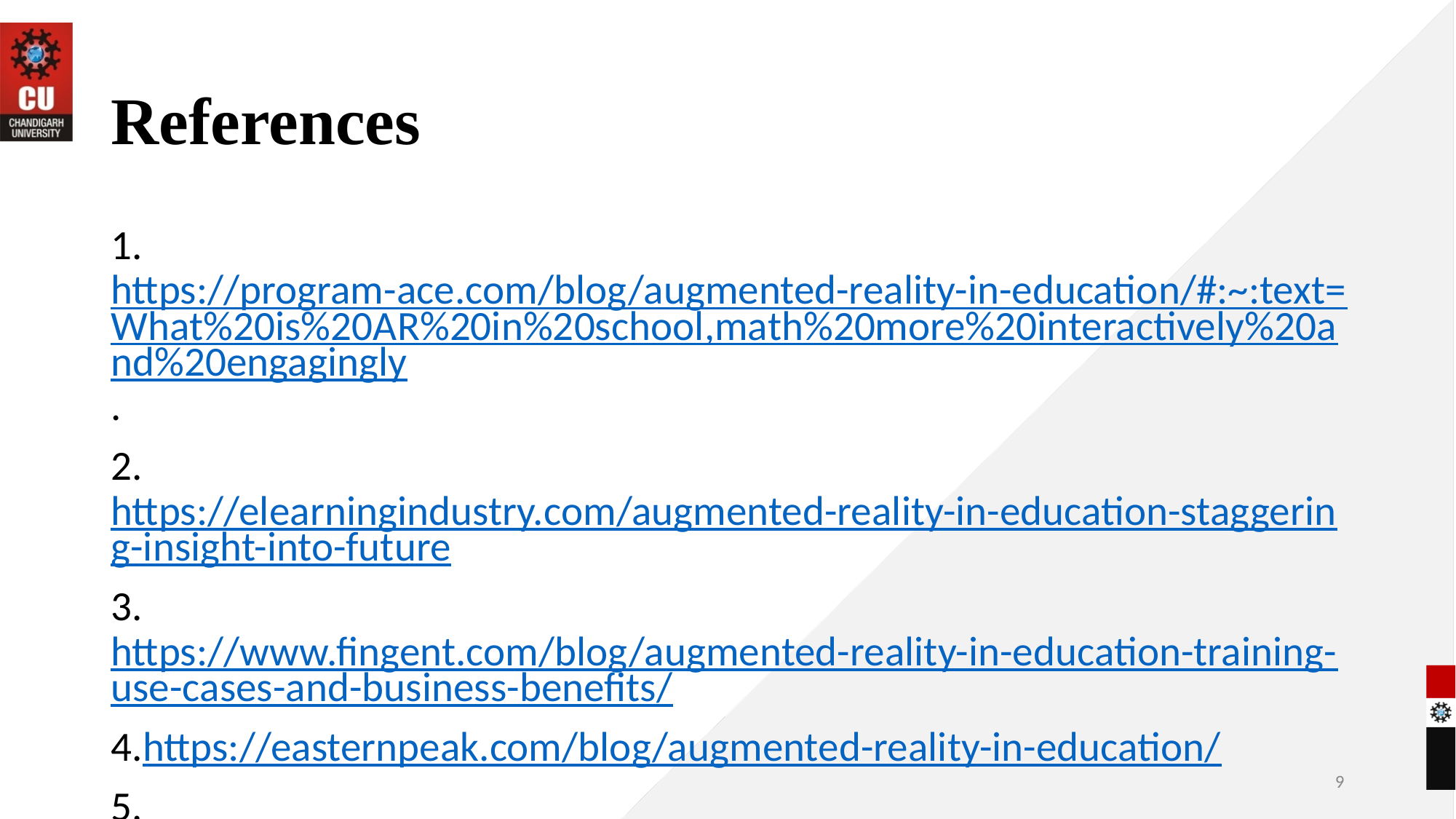

# References
1.https://program-ace.com/blog/augmented-reality-in-education/#:~:text=What%20is%20AR%20in%20school,math%20more%20interactively%20and%20engagingly.
2.https://elearningindustry.com/augmented-reality-in-education-staggering-insight-into-future
3.https://www.fingent.com/blog/augmented-reality-in-education-training-use-cases-and-business-benefits/
4.https://easternpeak.com/blog/augmented-reality-in-education/
5.https://overlyapp.com/blog/augmented-reality-in-the-classroom-ideas-for-digitizing-education-and-training/
9